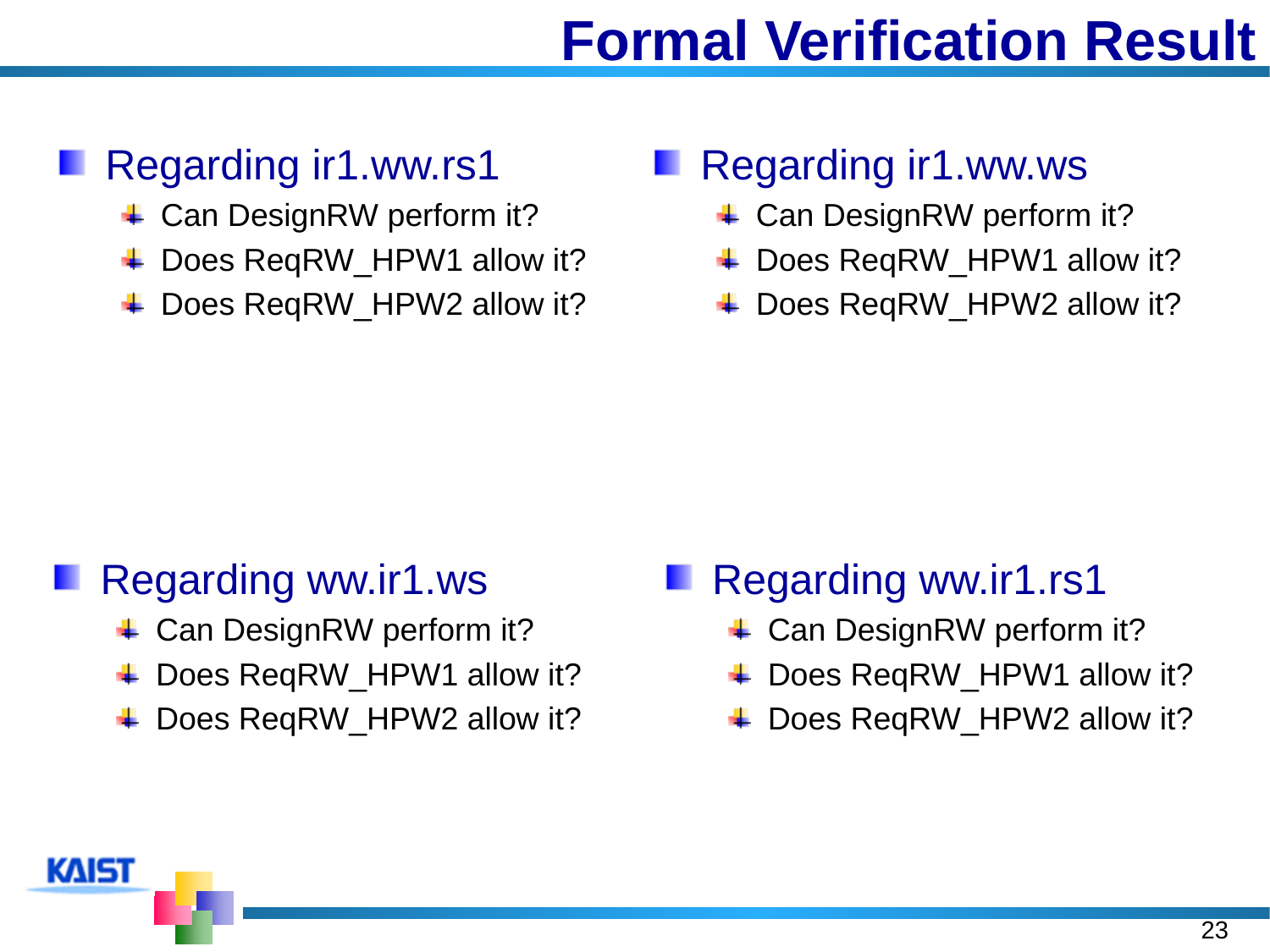

# Formal Verification Result
Regarding ir1.ww.rs1
Can DesignRW perform it?
Does ReqRW_HPW1 allow it?
Does ReqRW_HPW2 allow it?

Regarding ir1.ww.ws
Can DesignRW perform it?
Does ReqRW_HPW1 allow it?
Does ReqRW_HPW2 allow it?

Regarding ww.ir1.ws
Can DesignRW perform it?
Does ReqRW_HPW1 allow it?
Does ReqRW_HPW2 allow it?

Regarding ww.ir1.rs1
Can DesignRW perform it?
Does ReqRW_HPW1 allow it?
Does ReqRW_HPW2 allow it?

23